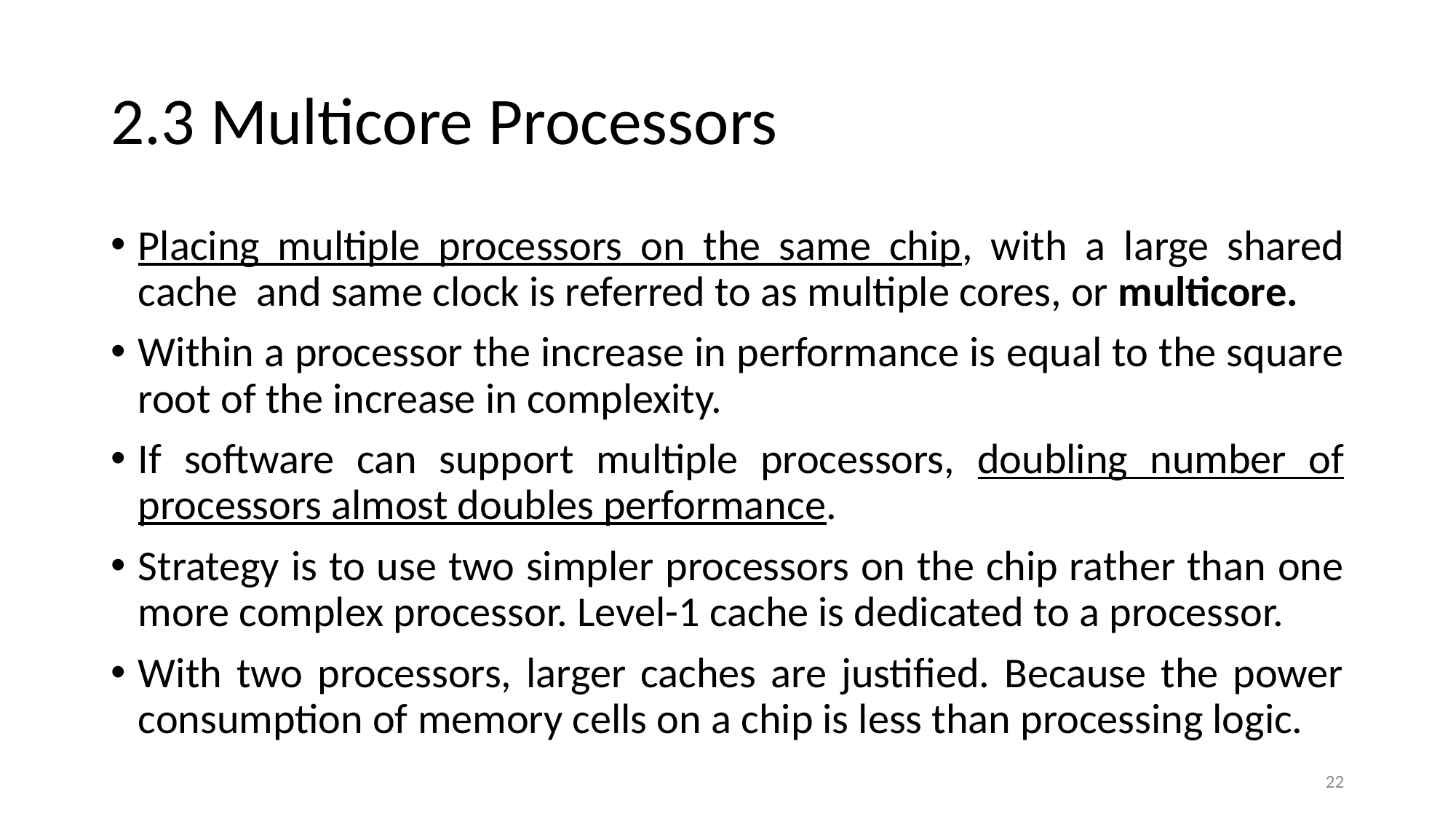

# 2.3 Multicore Processors
Placing multiple processors on the same chip, with a large shared cache  and same clock is referred to as multiple cores, or multicore.
Within a processor the increase in performance is equal to the square root of the increase in complexity.
If software can support multiple processors, doubling number of processors almost doubles performance.
Strategy is to use two simpler processors on the chip rather than one more complex processor. Level-1 cache is dedicated to a processor.
With two processors, larger caches are justified. Because the power consumption of memory cells on a chip is less than processing logic.

22